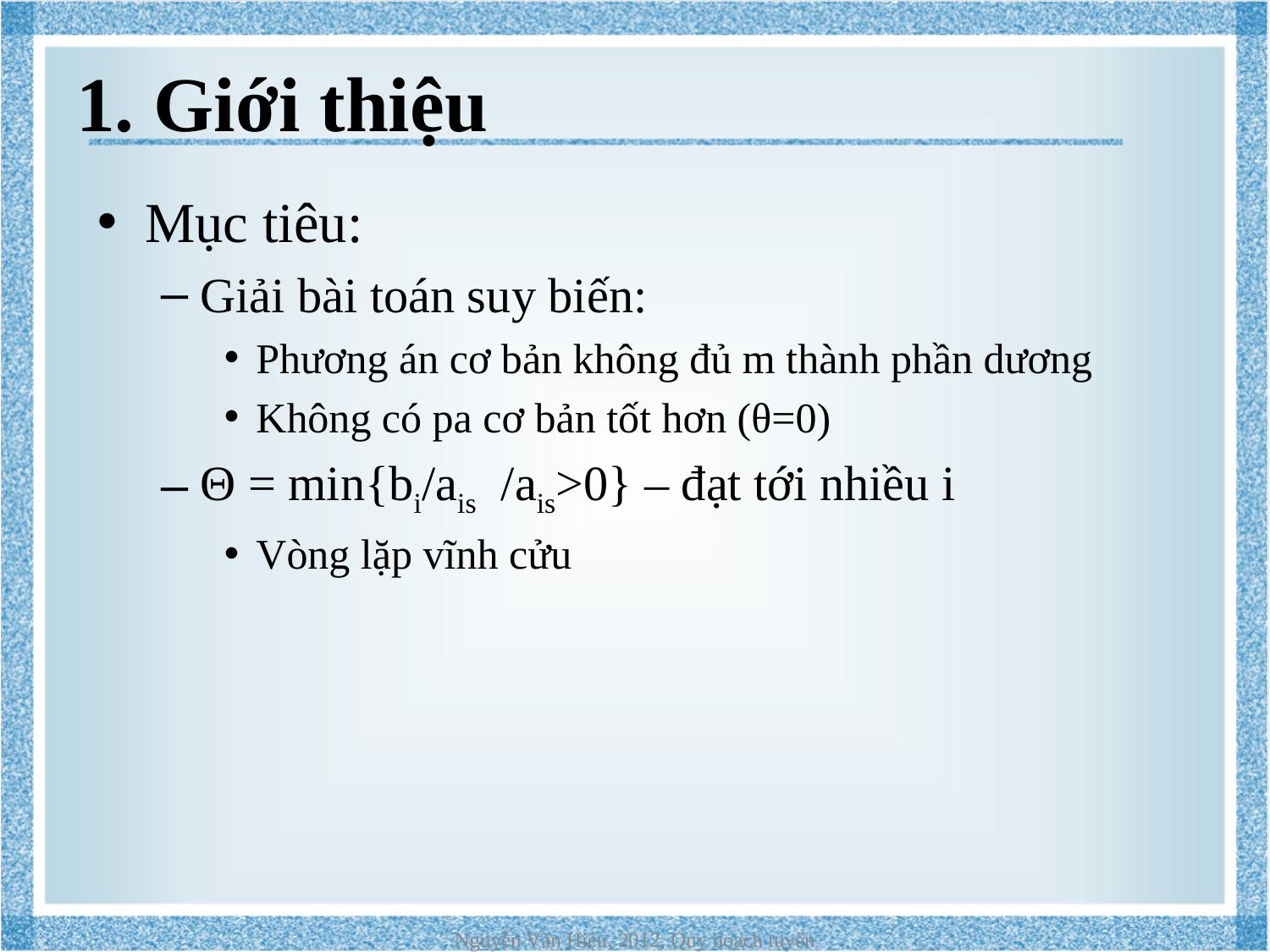

# 1. Giới thiệu
Mục tiêu:
Giải bài toán suy biến:
Phương án cơ bản không đủ m thành phần dương
Không có pa cơ bản tốt hơn (θ=0)
Θ = min{bi/ais  /ais>0} – đạt tới nhiều i
Vòng lặp vĩnh cửu

Nguyễn Văn Hiệu, 2012, Quy hoạch tuyến tính